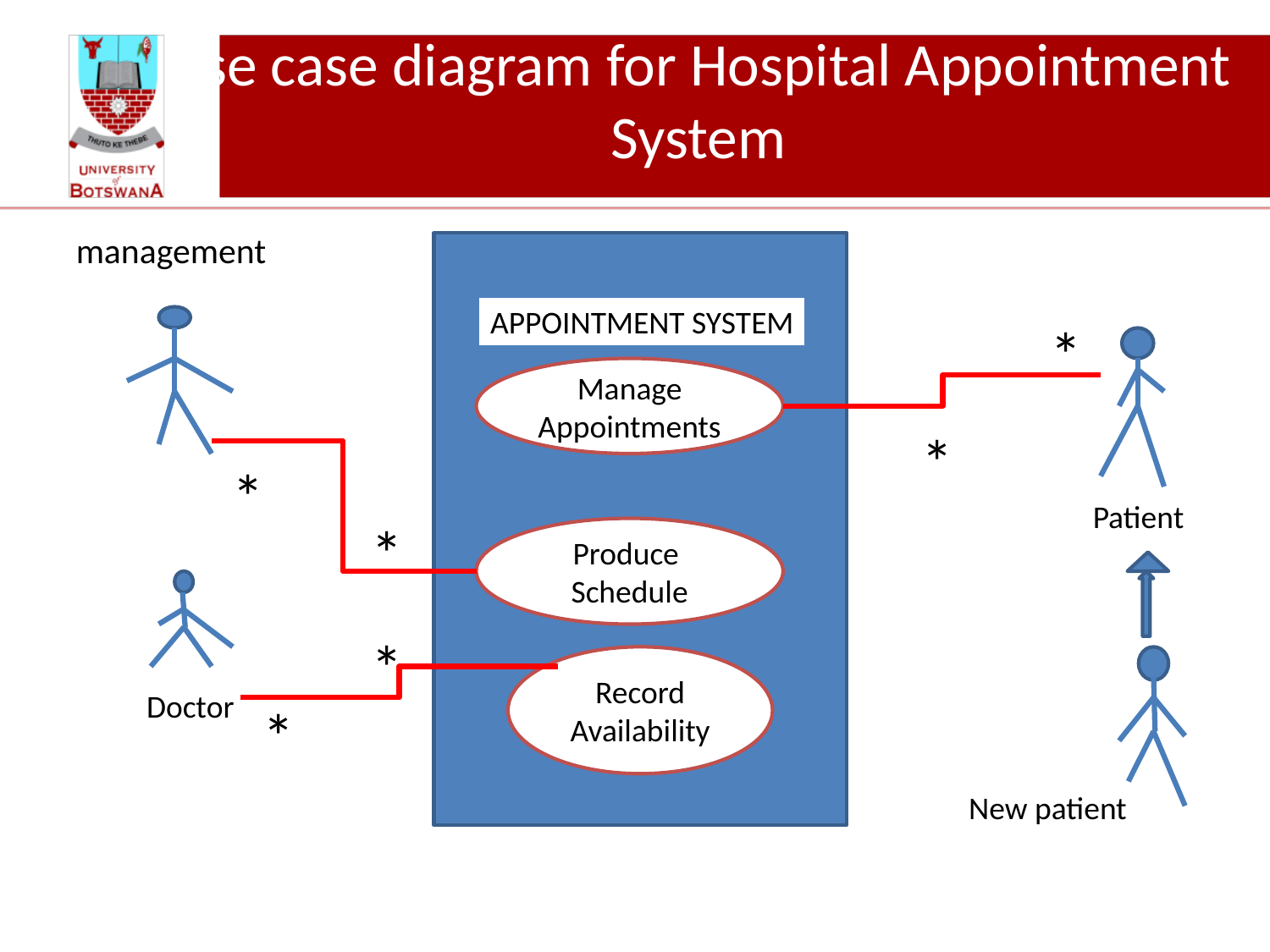

# Use case diagram for Hospital Appointment System
management
A
APPOINTMENT SYSTEM

*

Manage
Appointments
*
*
Patient
*
Produce
Schedule

*
Record Availability

Doctor
*
New patient